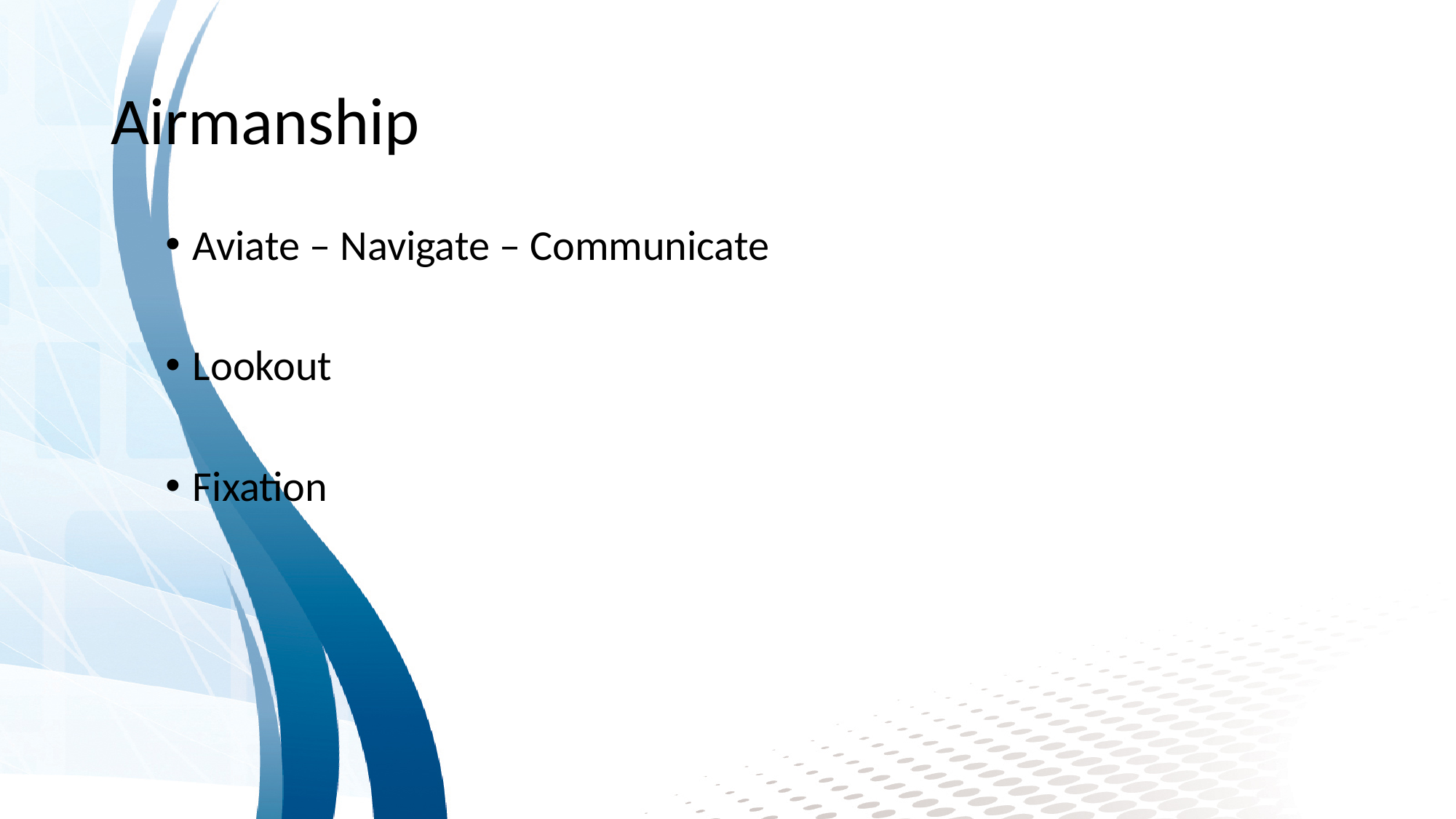

# Airmanship
Aviate – Navigate – Communicate

Lookout

Fixation